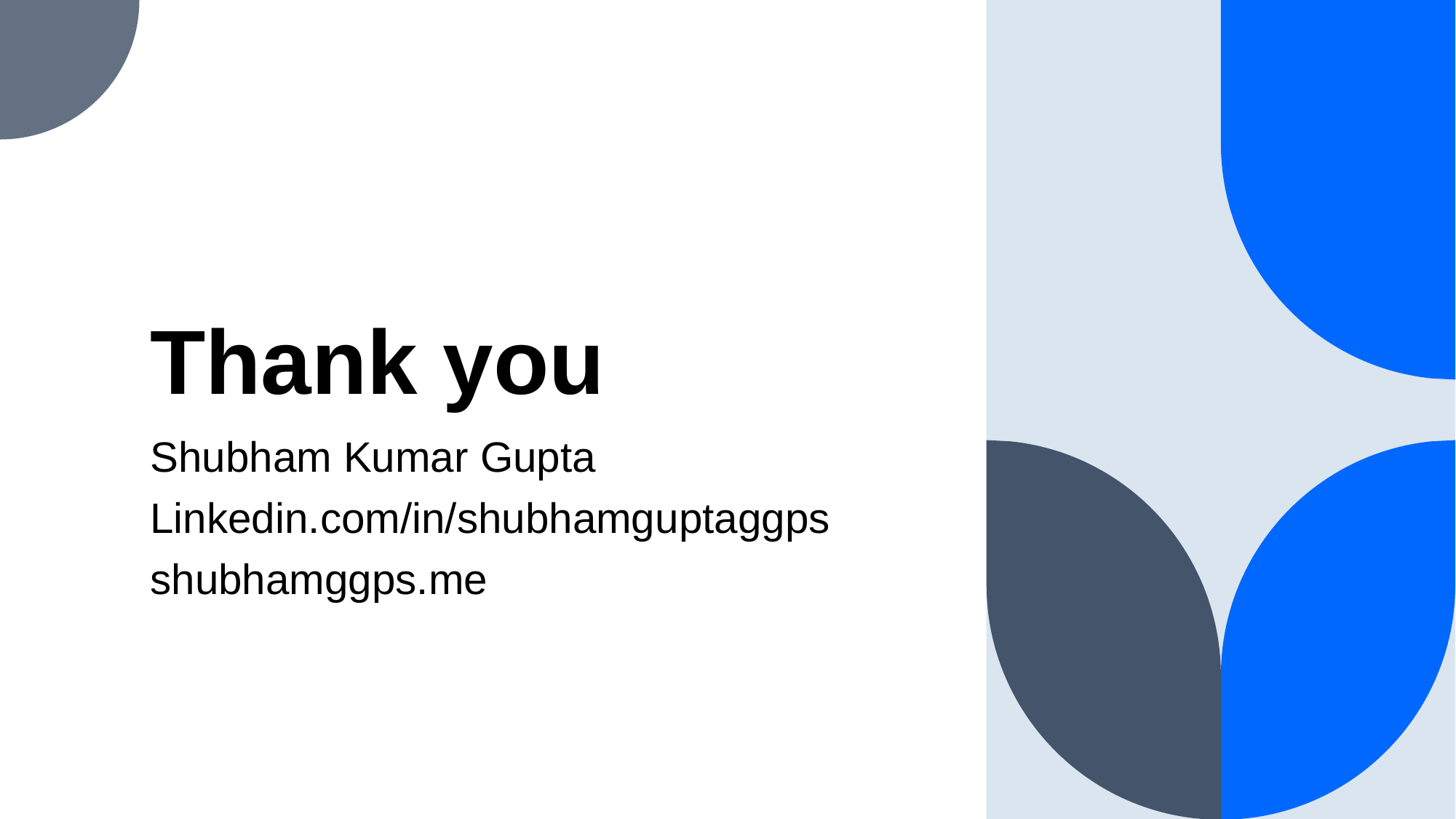

# Thank you
Shubham Kumar Gupta
Linkedin.com/in/shubhamguptaggps
shubhamggps.me